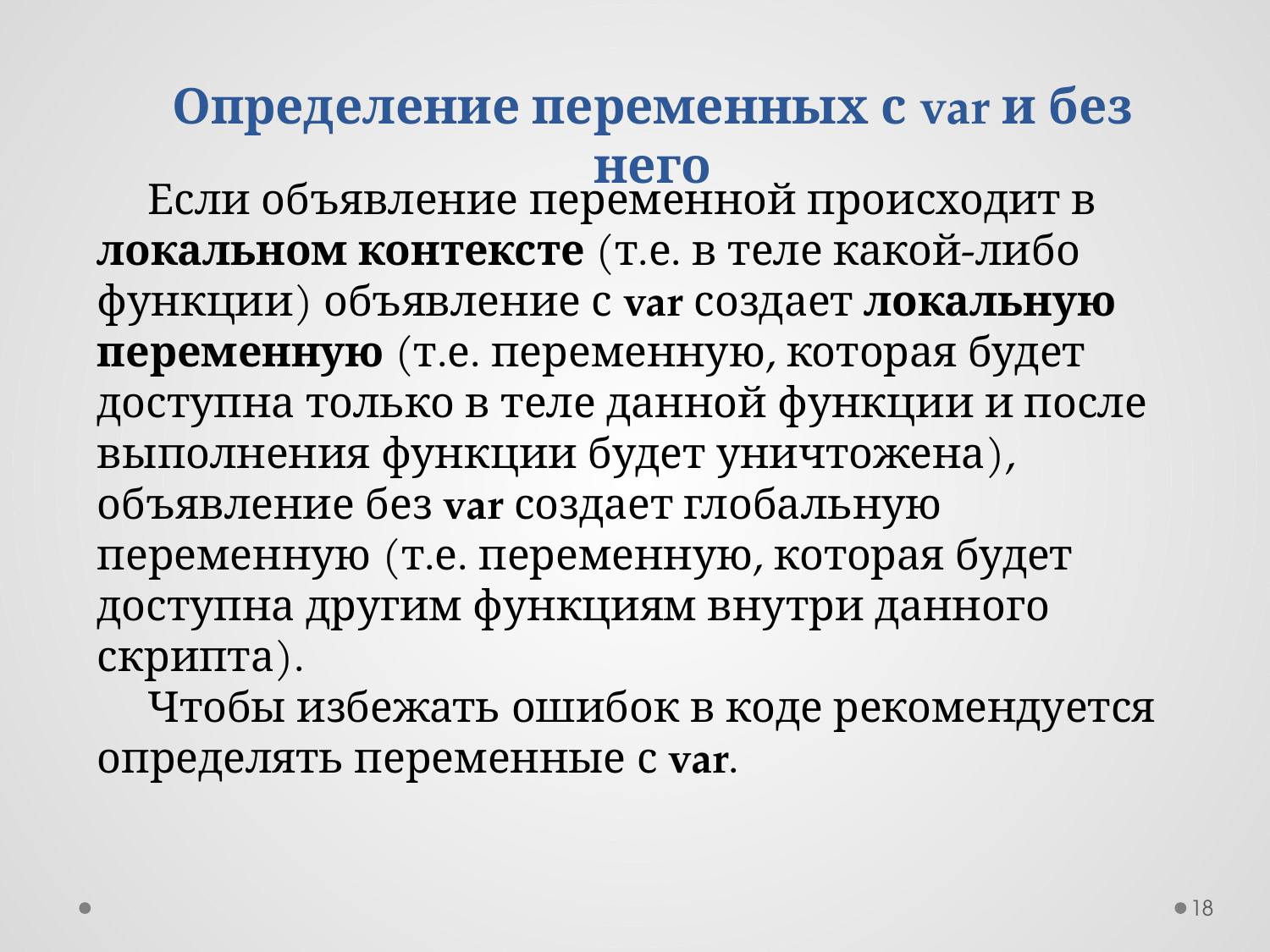

Определение переменных с var и без него
Если объявление переменной происходит в локальном контексте (т.е. в теле какой-либо функции) объявление с var создает локальную переменную (т.е. переменную, которая будет доступна только в теле данной функции и после выполнения функции будет уничтожена), объявление без var создает глобальную переменную (т.е. переменную, которая будет доступна другим функциям внутри данного скрипта).
Чтобы избежать ошибок в коде рекомендуется определять переменные с var.

18